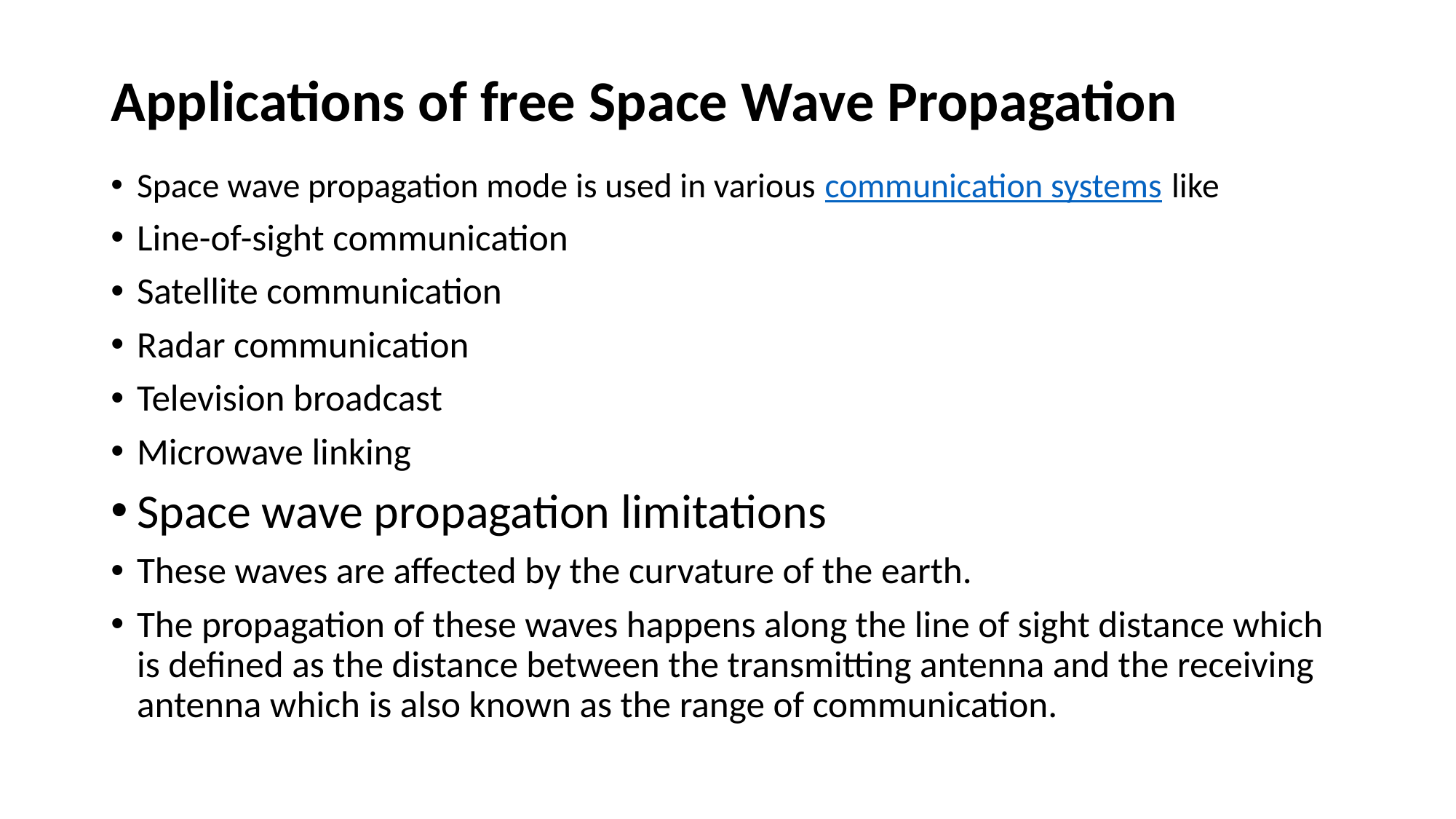

# Applications of free Space Wave Propagation
Space wave propagation mode is used in various communication systems like
Line-of-sight communication
Satellite communication
Radar communication
Television broadcast
Microwave linking
Space wave propagation limitations
These waves are affected by the curvature of the earth.
The propagation of these waves happens along the line of sight distance which is defined as the distance between the transmitting antenna and the receiving antenna which is also known as the range of communication.